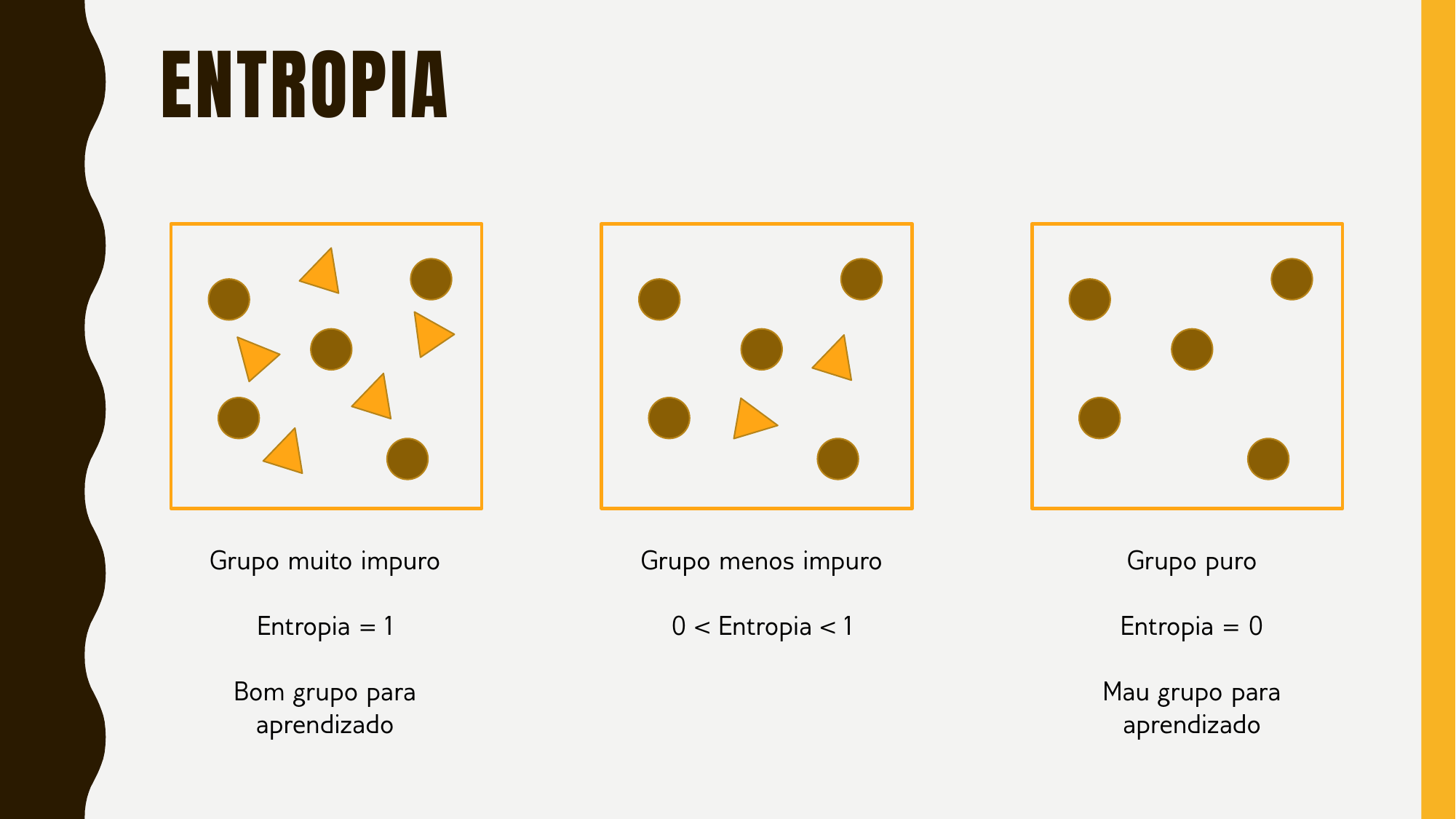

# Entropia

Grupo menos impuro

0 < Entropia < 1
Grupo puro

Entropia = 0

Mau grupo para aprendizado
Grupo muito impuro

Entropia = 1

Bom grupo para aprendizado